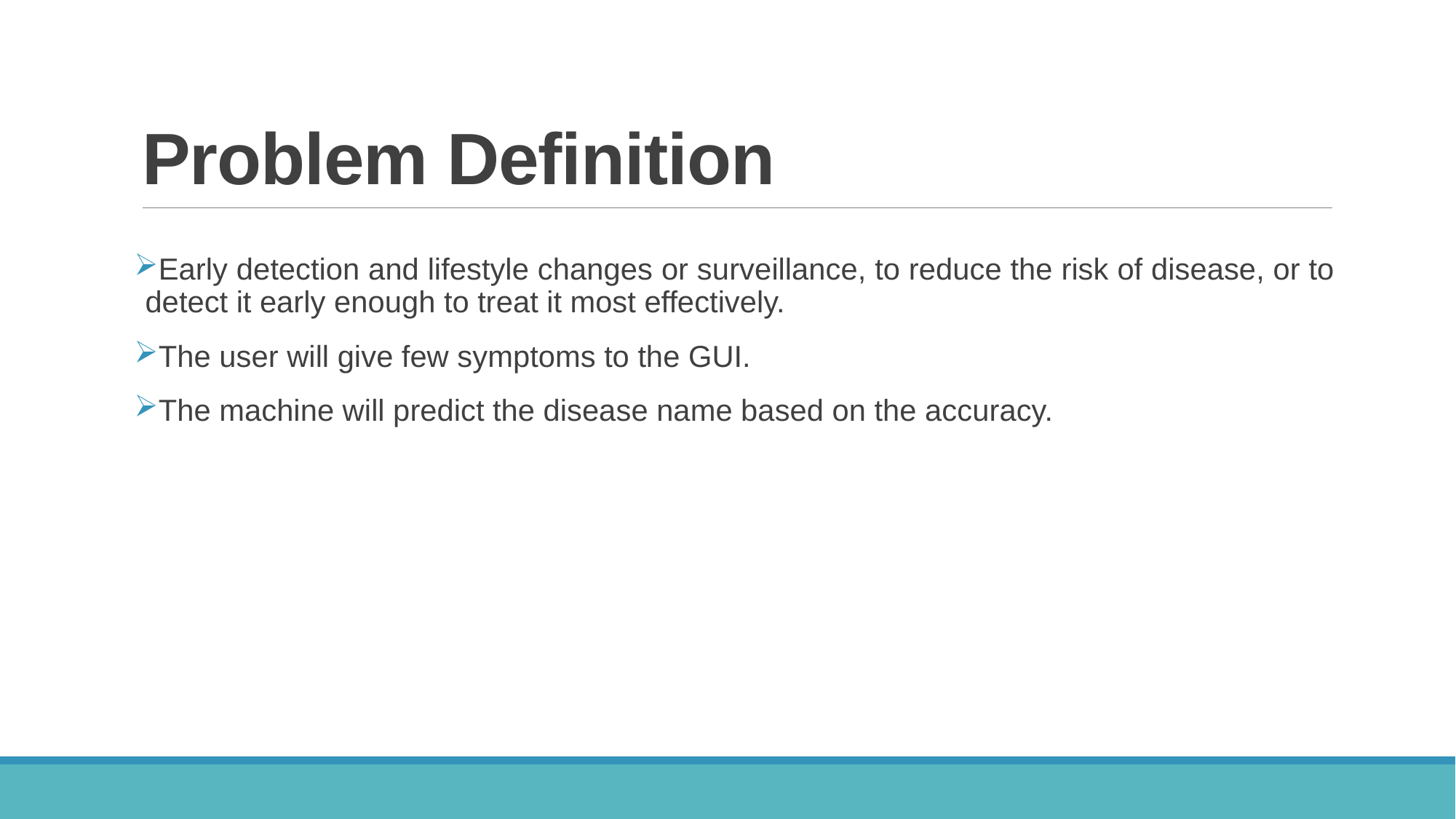

# Problem Definition
Early detection and lifestyle changes or surveillance, to reduce the risk of disease, or to detect it early enough to treat it most effectively.
The user will give few symptoms to the GUI.
The machine will predict the disease name based on the accuracy.